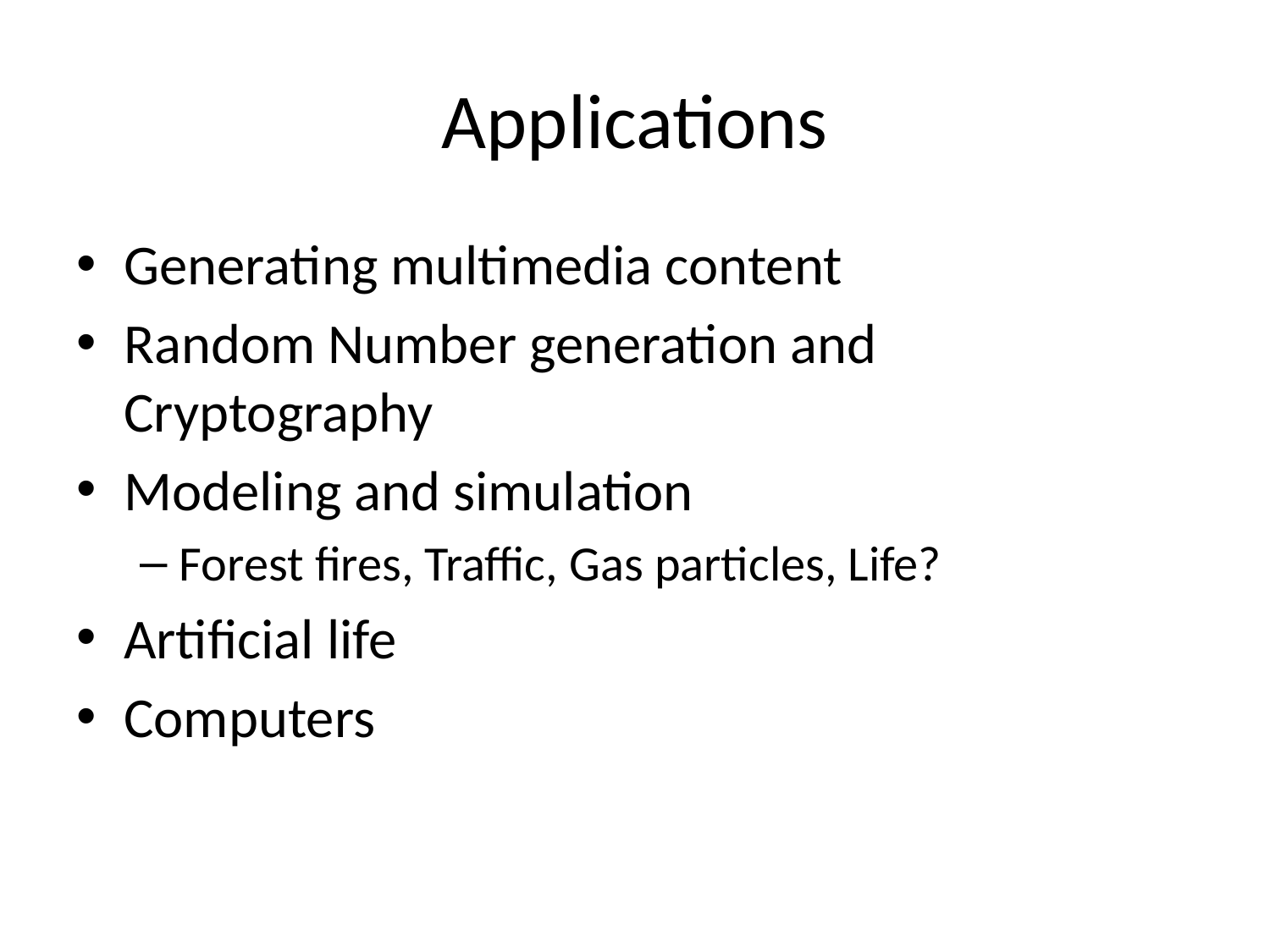

# Applications
Generating multimedia content
Random Number generation and Cryptography
Modeling and simulation
Forest fires, Traffic, Gas particles, Life?
Artificial life
Computers